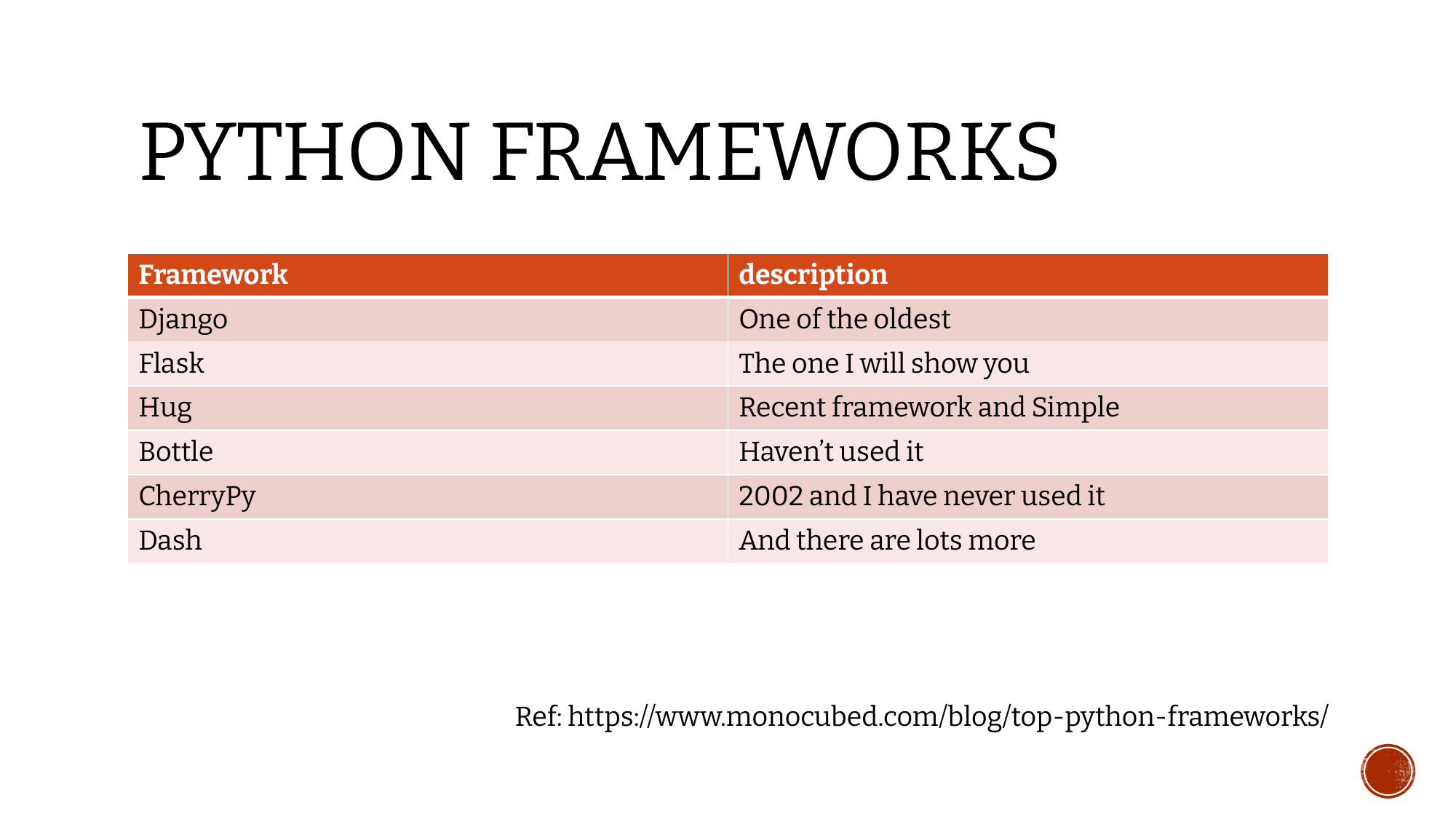

# Python Frameworks
| Framework | description |
| --- | --- |
| Django | One of the oldest |
| Flask | The one I will show you |
| Hug | Recent framework and Simple |
| Bottle | Haven’t used it |
| CherryPy | 2002 and I have never used it |
| Dash | And there are lots more |
Ref: https://www.monocubed.com/blog/top-python-frameworks/